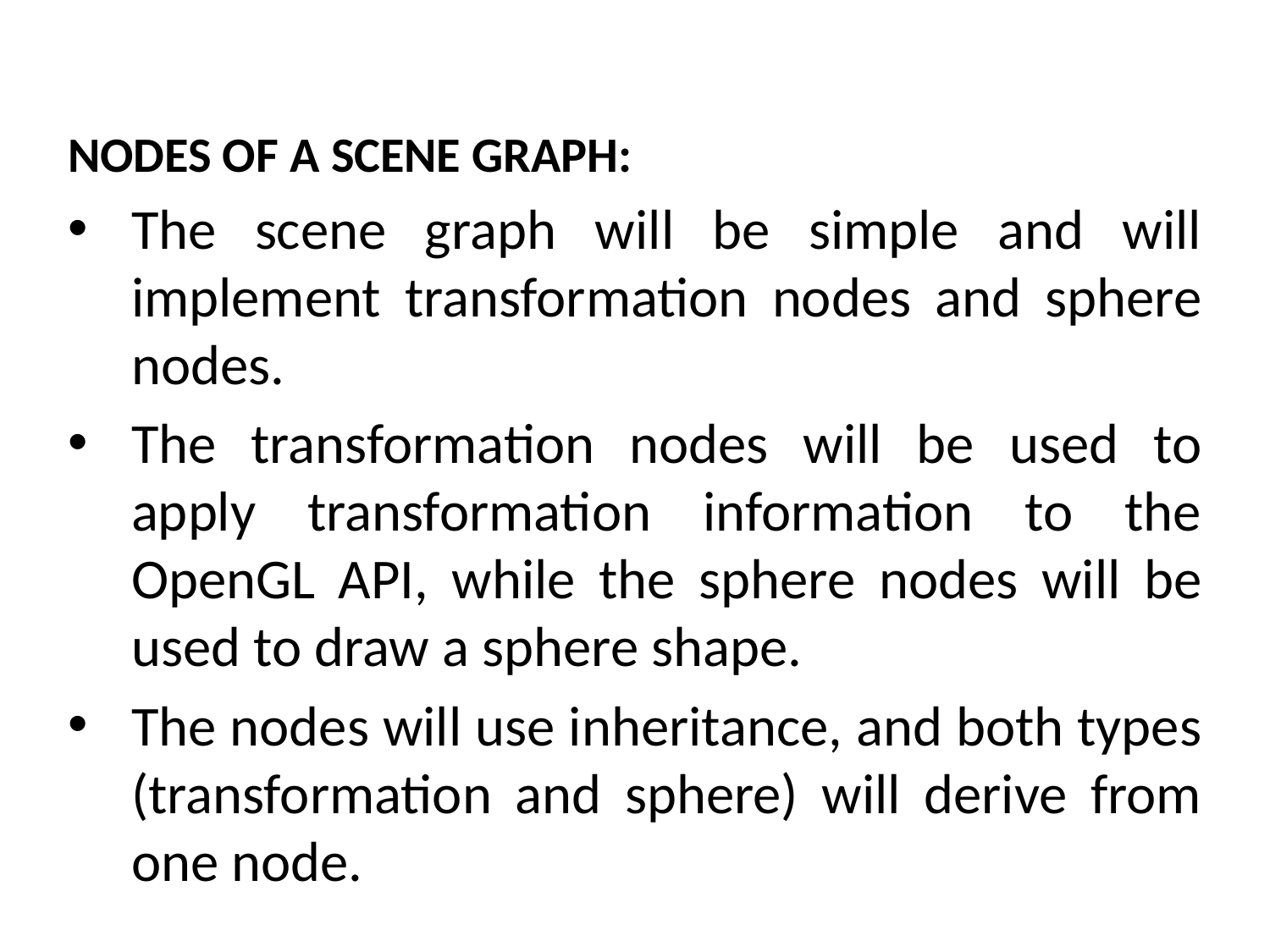

NODES OF A SCENE GRAPH:
The scene graph will be simple and will implement transformation nodes and sphere nodes.
The transformation nodes will be used to apply transformation information to the OpenGL API, while the sphere nodes will be used to draw a sphere shape.
The nodes will use inheritance, and both types (transformation and sphere) will derive from one node.
# The Mathematical side of games